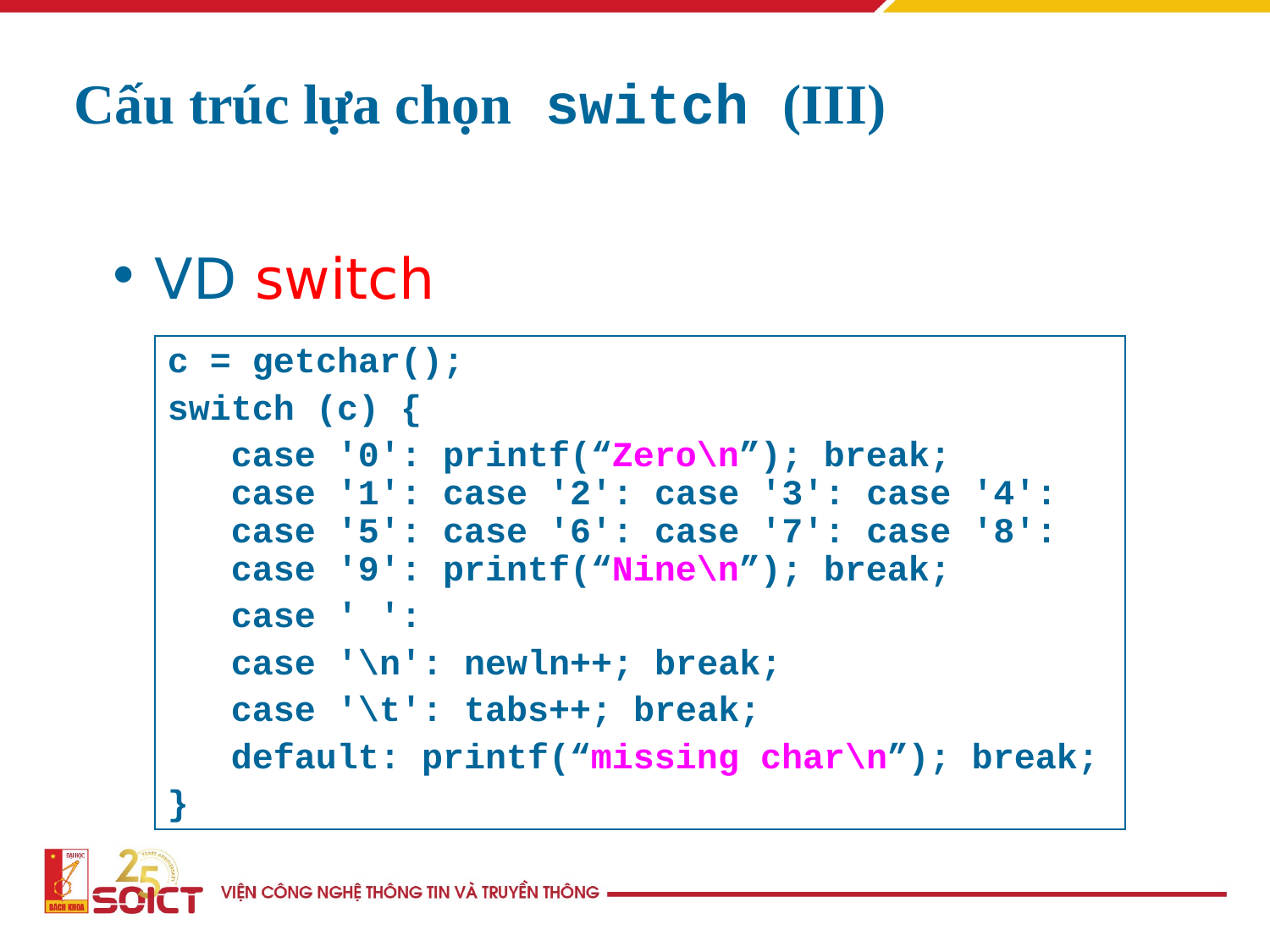

Cấu trúc lựa chọn switch (III)
VD switch

c = getchar();
switch (c) {
case '0': printf(“Zero\n”); break;
case '1': case '2': case '3': case '4':
case '5': case '6': case '7': case '8':
case '9': printf(“Nine\n”);  break;
case ' ':
case '\n': newln++; break;
case '\t': tabs++; break;
default: printf(“missing char\n”); break;
}